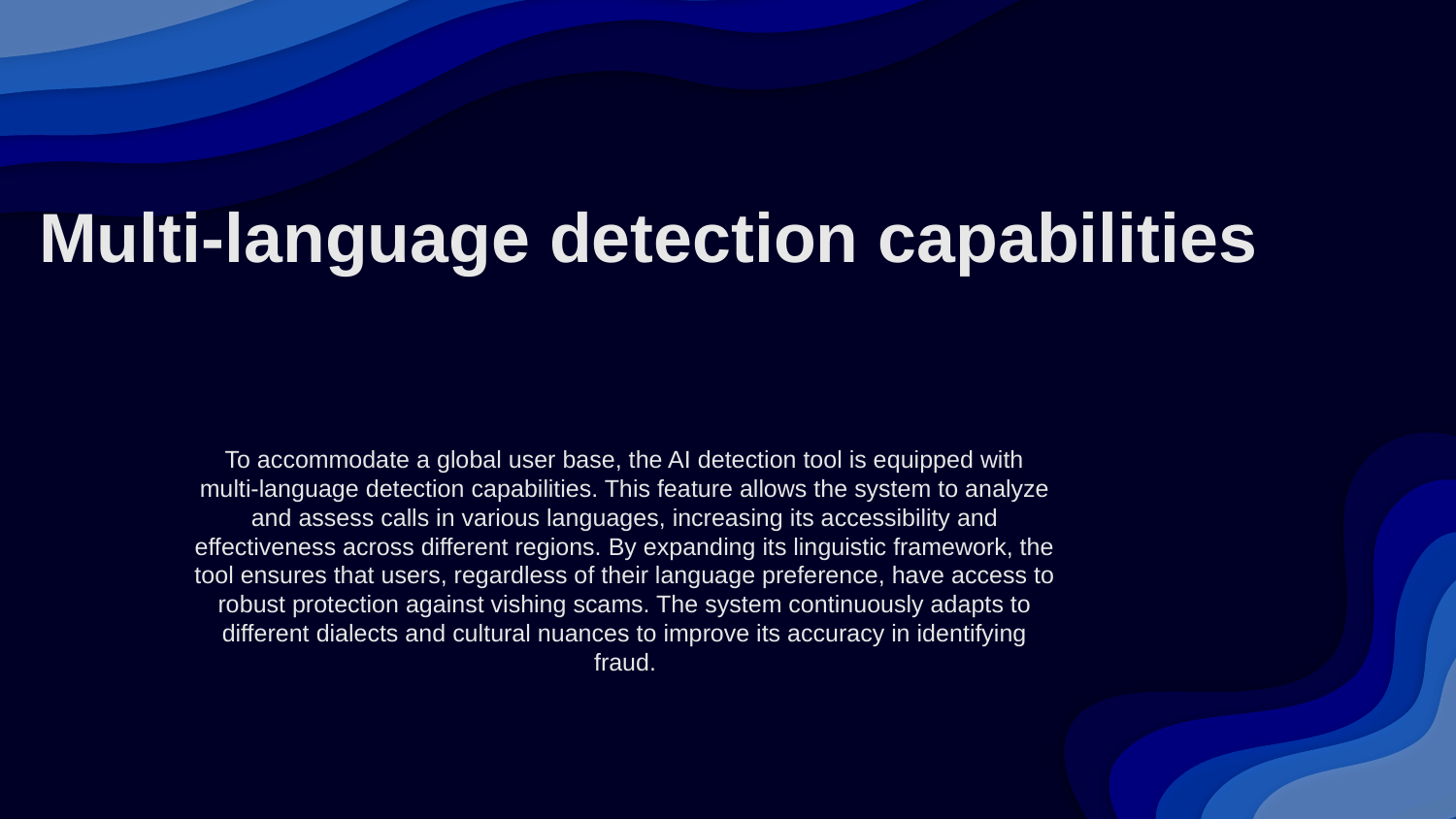

# Multi-language detection capabilities
To accommodate a global user base, the AI detection tool is equipped with multi-language detection capabilities. This feature allows the system to analyze and assess calls in various languages, increasing its accessibility and effectiveness across different regions. By expanding its linguistic framework, the tool ensures that users, regardless of their language preference, have access to robust protection against vishing scams. The system continuously adapts to different dialects and cultural nuances to improve its accuracy in identifying fraud.